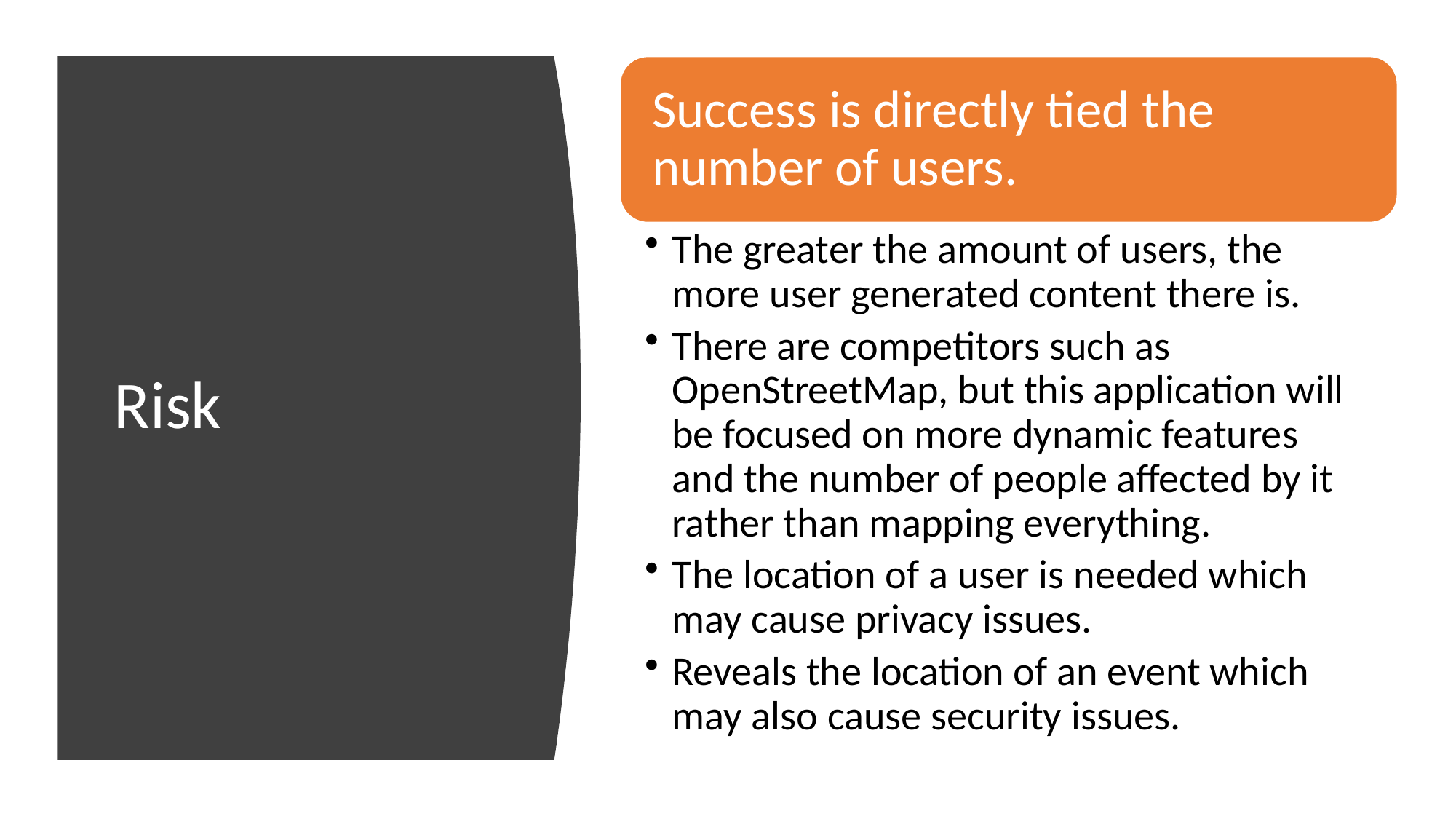

Success is directly tied the number of users.
The greater the amount of users, the more user generated content there is.
There are competitors such as OpenStreetMap, but this application will be focused on more dynamic features and the number of people affected by it rather than mapping everything.
The location of a user is needed which may cause privacy issues.
Reveals the location of an event which may also cause security issues.

# Risk